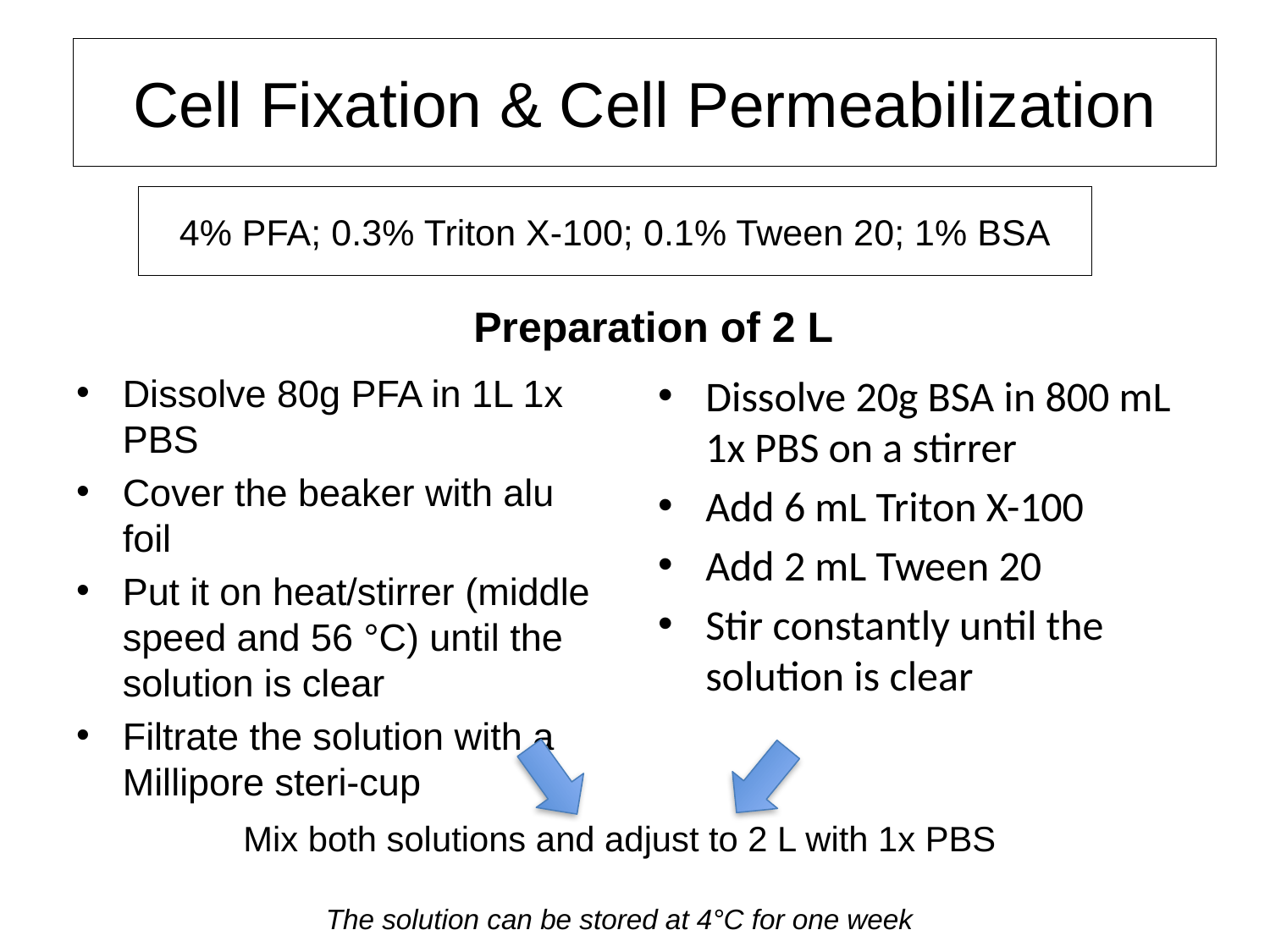

# Cell Fixation & Cell Permeabilization
4% PFA; 0.3% Triton X-100; 0.1% Tween 20; 1% BSA
Preparation of 2 L
Dissolve 80g PFA in 1L 1x PBS
Cover the beaker with alu foil
Put it on heat/stirrer (middle speed and 56 °C) until the solution is clear
Filtrate the solution with a Millipore steri-cup
Dissolve 20g BSA in 800 mL 1x PBS on a stirrer
Add 6 mL Triton X-100
Add 2 mL Tween 20
Stir constantly until the solution is clear

Mix both solutions and adjust to 2 L with 1x PBS

The solution can be stored at 4°C for one week